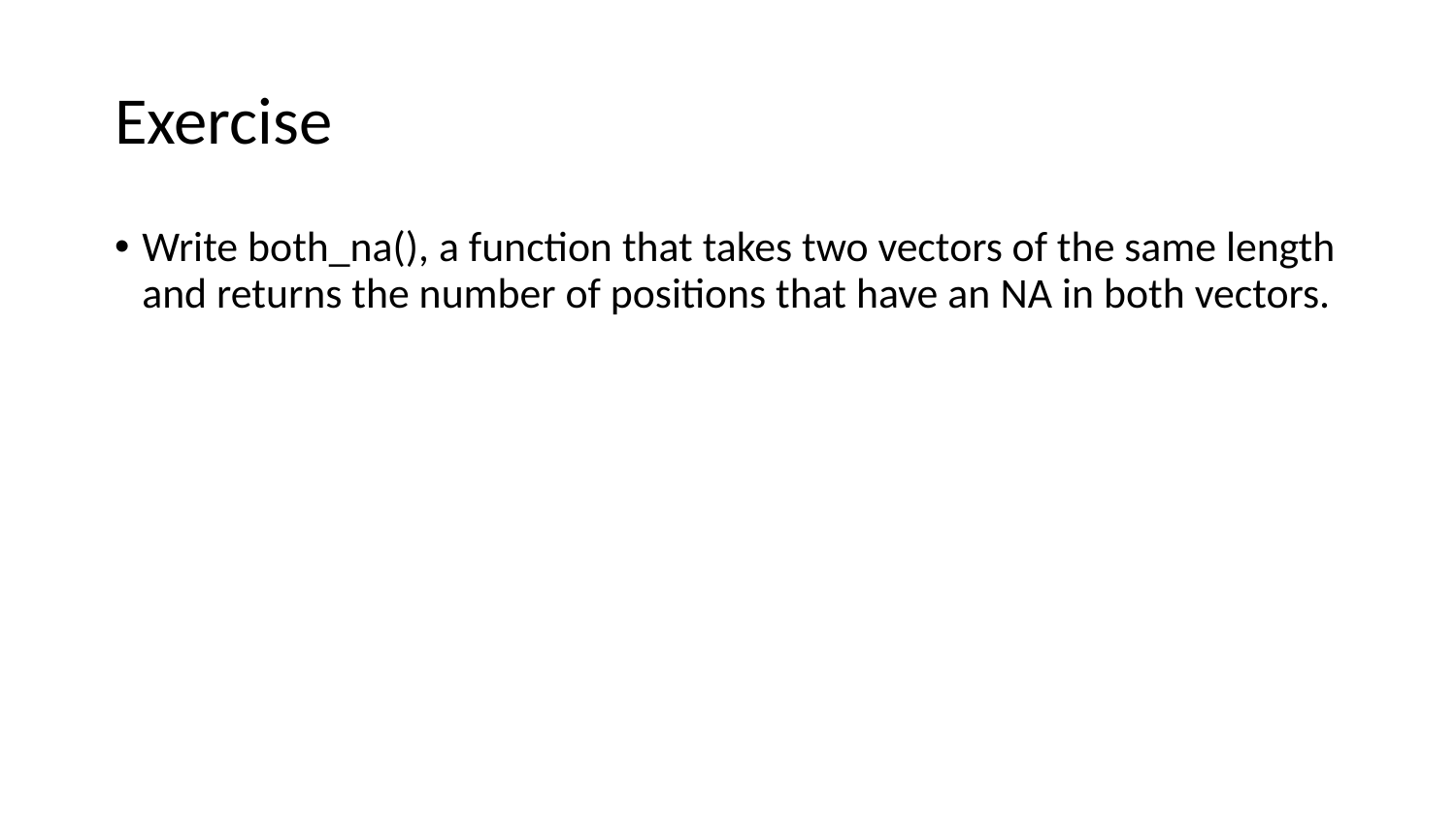

# Exercise
Write both_na(), a function that takes two vectors of the same length and returns the number of positions that have an NA in both vectors.